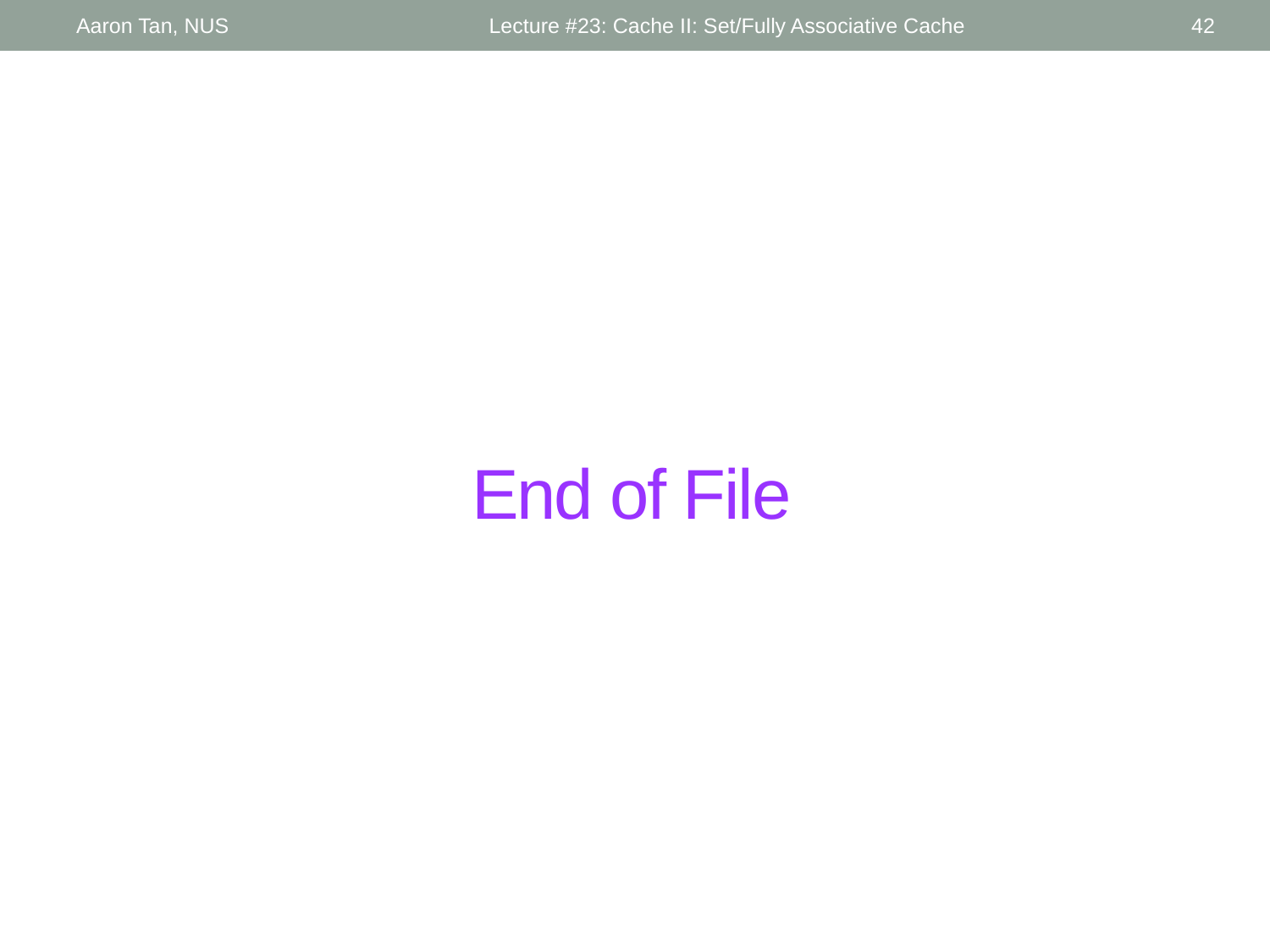

Aaron Tan, NUS
Lecture #23: Cache II: Set/Fully Associative Cache
42
# End of File